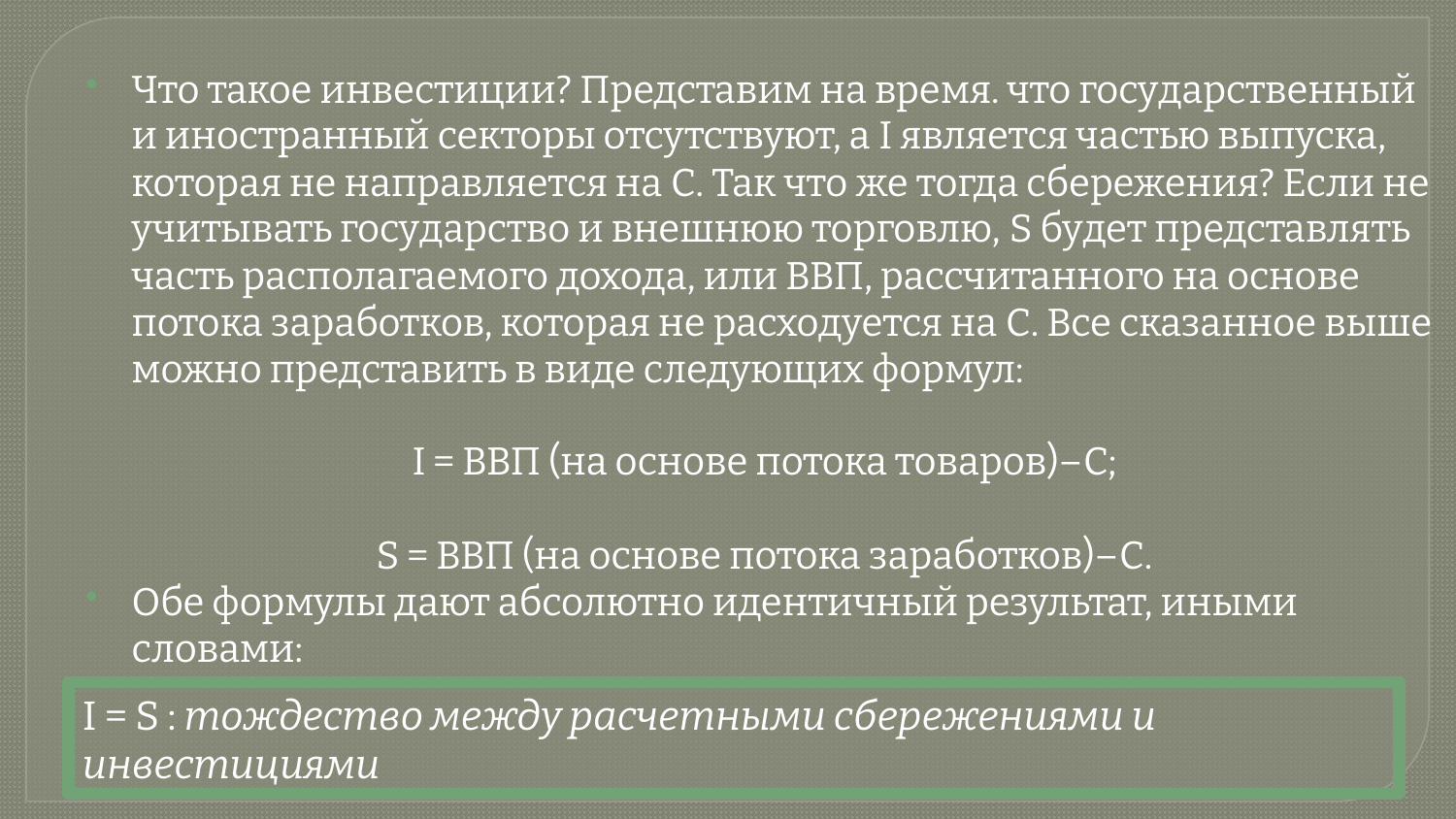

Что такое инвестиции? Представим на время. что государственный и иностранный секторы отсутствуют, а I является частью выпуска, которая не направляется на C. Так что же тогда сбережения? Если не учитывать государство и внешнюю торговлю, S будет представлять часть располагаемого дохода, или ВВП, рассчитанного на основе потока заработков, которая не расходуется на C. Все сказанное выше можно представить в виде следующих формул:

I = ВВП (на основе потока товаров)–C;

S = ВВП (на основе потока заработков)–C.
Обе формулы дают абсолютно идентичный результат, иными словами:
I = S : тождество между расчетными сбережениями и инвестициями